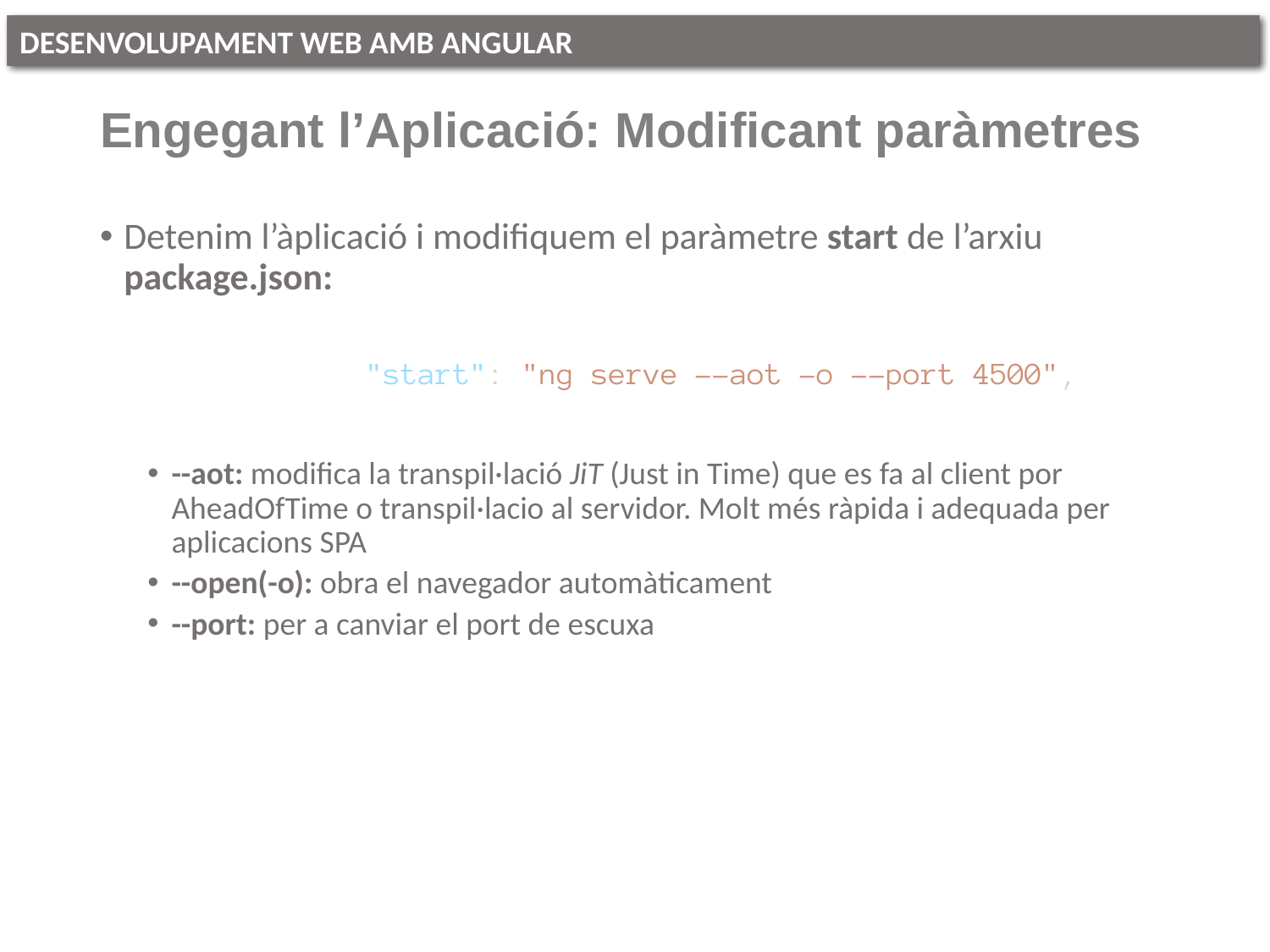

# Engegant l’Aplicació: Modificant paràmetres
Detenim l’àplicació i modifiquem el paràmetre start de l’arxiu package.json:

	"start": "ng serve --aot -o --port 4500",

--aot: modifica la transpil·lació JiT (Just in Time) que es fa al client por AheadOfTime o transpil·lacio al servidor. Molt més ràpida i adequada per aplicacions SPA
--open(-o): obra el navegador automàticament
--port: per a canviar el port de escuxa